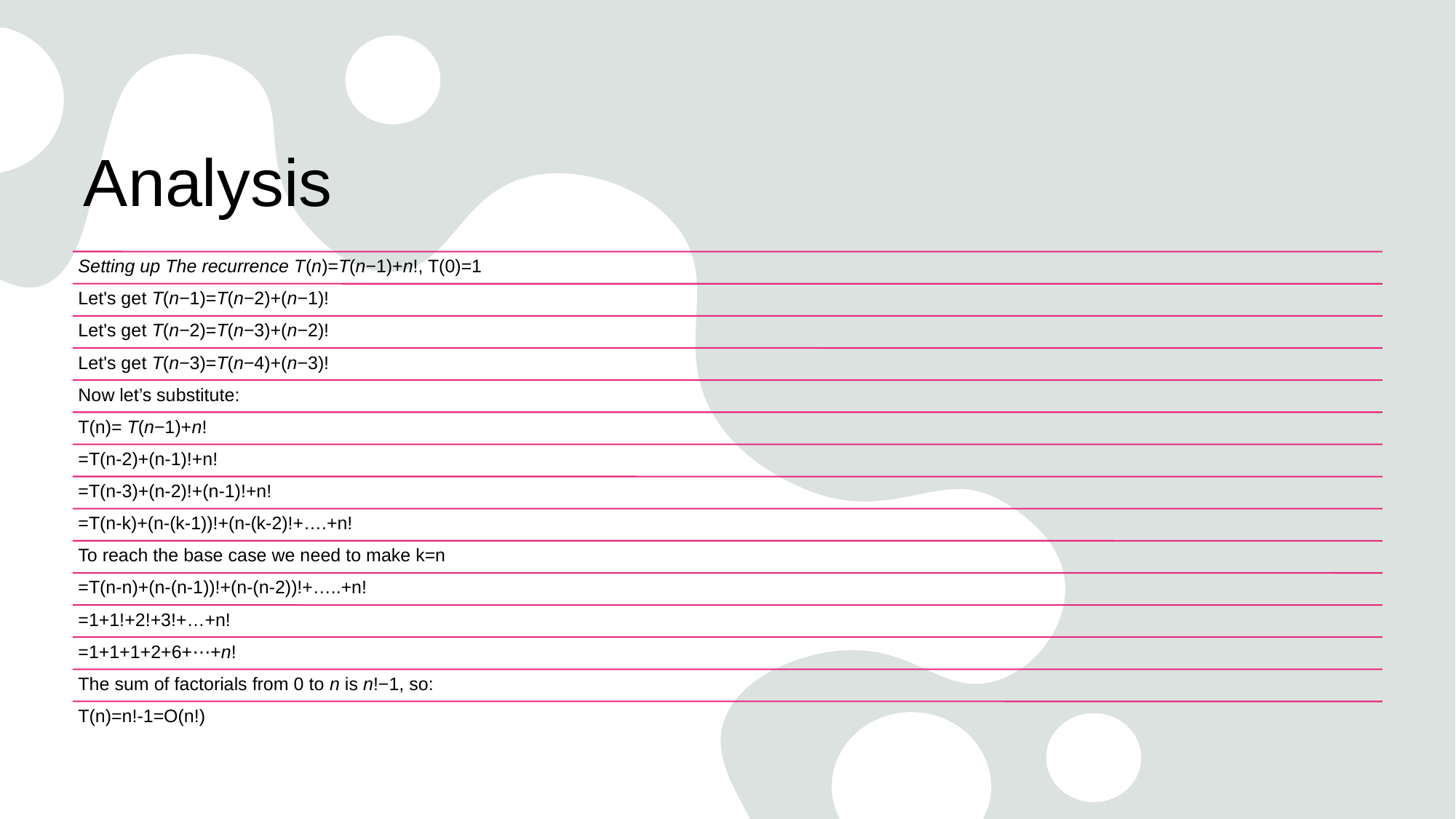

# Analysis
Setting up The recurrence T(n)=T(n−1)+n!, T(0)=1
Let's get T(n−1)=T(n−2)+(n−1)!
Let's get T(n−2)=T(n−3)+(n−2)!
Let's get T(n−3)=T(n−4)+(n−3)!
Now let’s substitute:
T(n)= T(n−1)+n!
=T(n-2)+(n-1)!+n!
=T(n-3)+(n-2)!+(n-1)!+n!
=T(n-k)+(n-(k-1))!+(n-(k-2)!+….+n!
To reach the base case we need to make k=n
=T(n-n)+(n-(n-1))!+(n-(n-2))!+…..+n!
=1+1!+2!+3!+…+n!
=1+1+1+2+6+⋯+n!
The sum of factorials from 0 to n is n!−1, so:
T(n)=n!-1=O(n!)